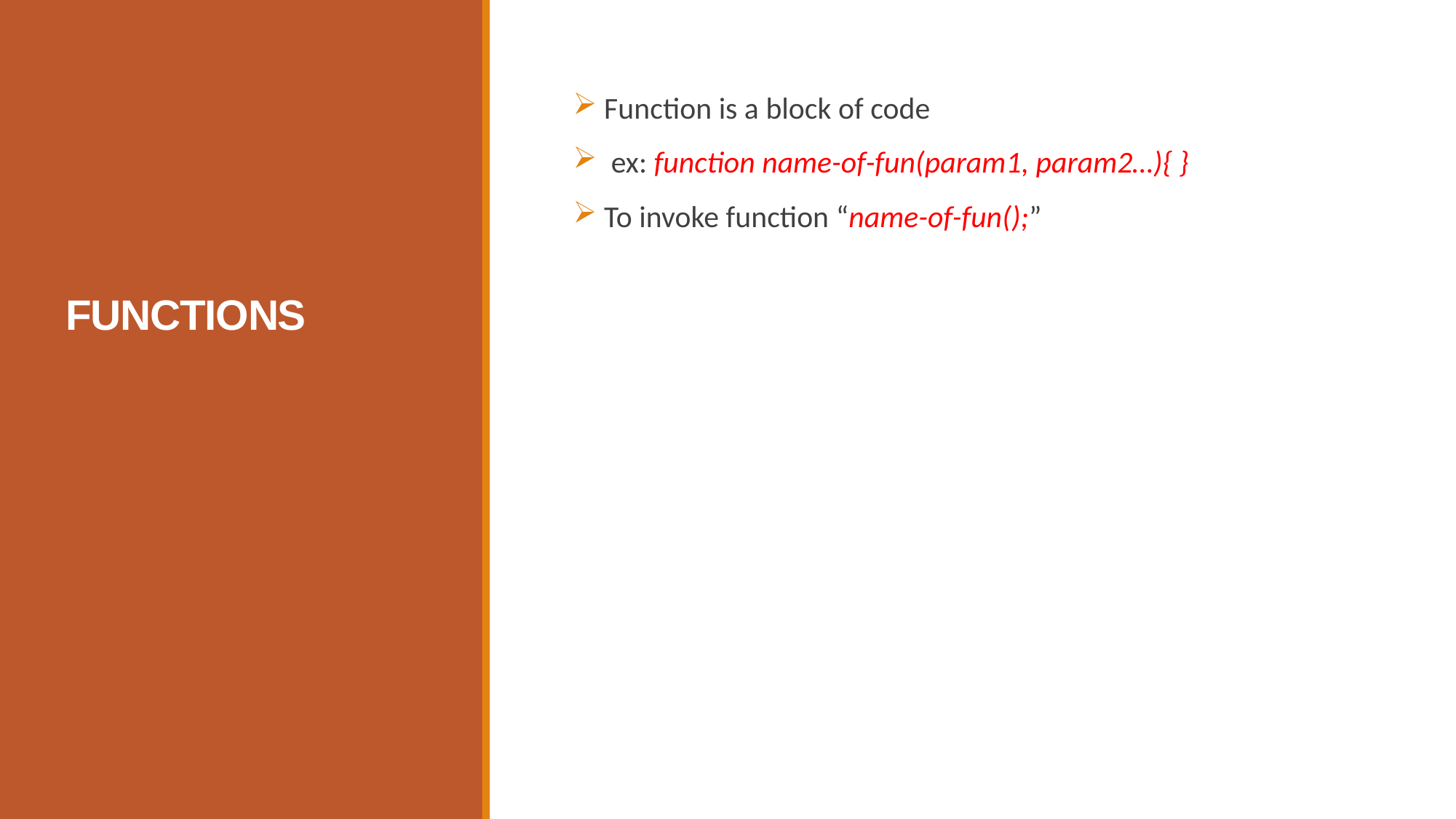

# FUNCTIONS
 Function is a block of code
  ex: function name-of-fun(param1, param2…){ }
 To invoke function “name-of-fun();”